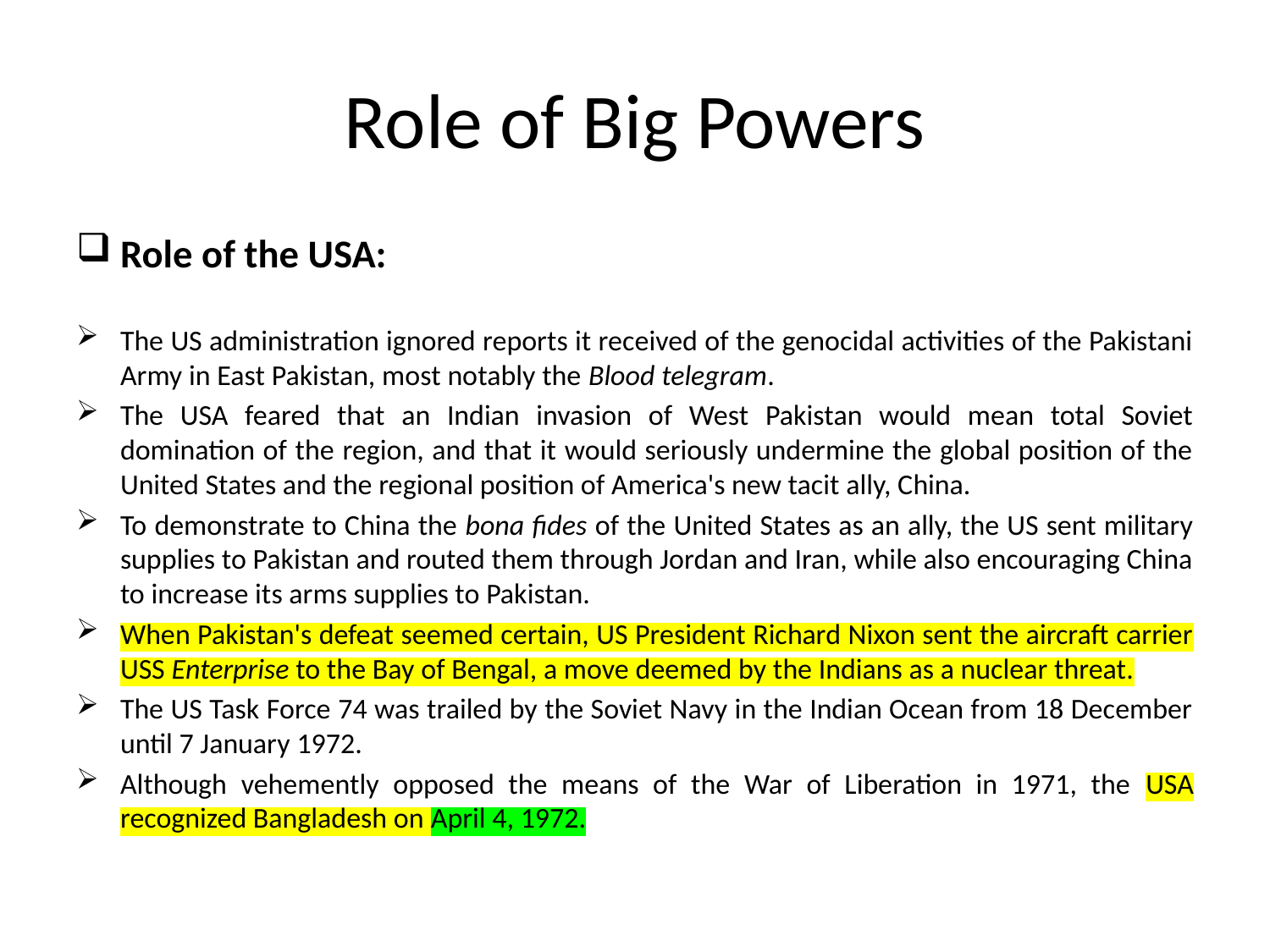

# Role of Big Powers
Role of the USA:

The US administration ignored reports it received of the genocidal activities of the Pakistani Army in East Pakistan, most notably the Blood telegram.
The USA feared that an Indian invasion of West Pakistan would mean total Soviet domination of the region, and that it would seriously undermine the global position of the United States and the regional position of America's new tacit ally, China.
To demonstrate to China the bona fides of the United States as an ally, the US sent military supplies to Pakistan and routed them through Jordan and Iran, while also encouraging China to increase its arms supplies to Pakistan.
When Pakistan's defeat seemed certain, US President Richard Nixon sent the aircraft carrier USS Enterprise to the Bay of Bengal, a move deemed by the Indians as a nuclear threat.
The US Task Force 74 was trailed by the Soviet Navy in the Indian Ocean from 18 December until 7 January 1972.
Although vehemently opposed the means of the War of Liberation in 1971, the USA recognized Bangladesh on April 4, 1972.